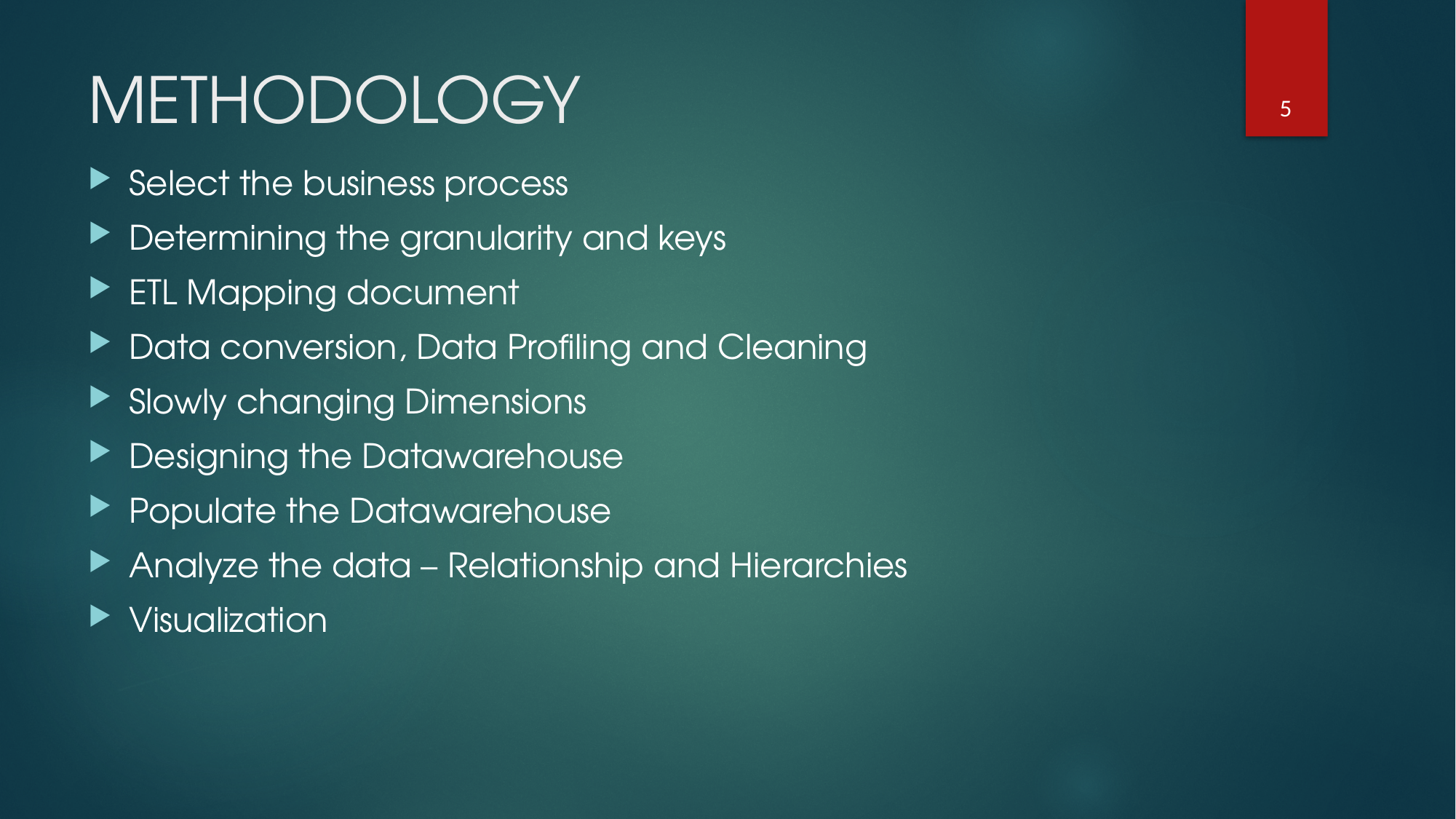

5
# METHODOLOGY
Select the business process
Determining the granularity and keys
ETL Mapping document
Data conversion, Data Profiling and Cleaning
Slowly changing Dimensions
Designing the Datawarehouse
Populate the Datawarehouse
Analyze the data – Relationship and Hierarchies
Visualization